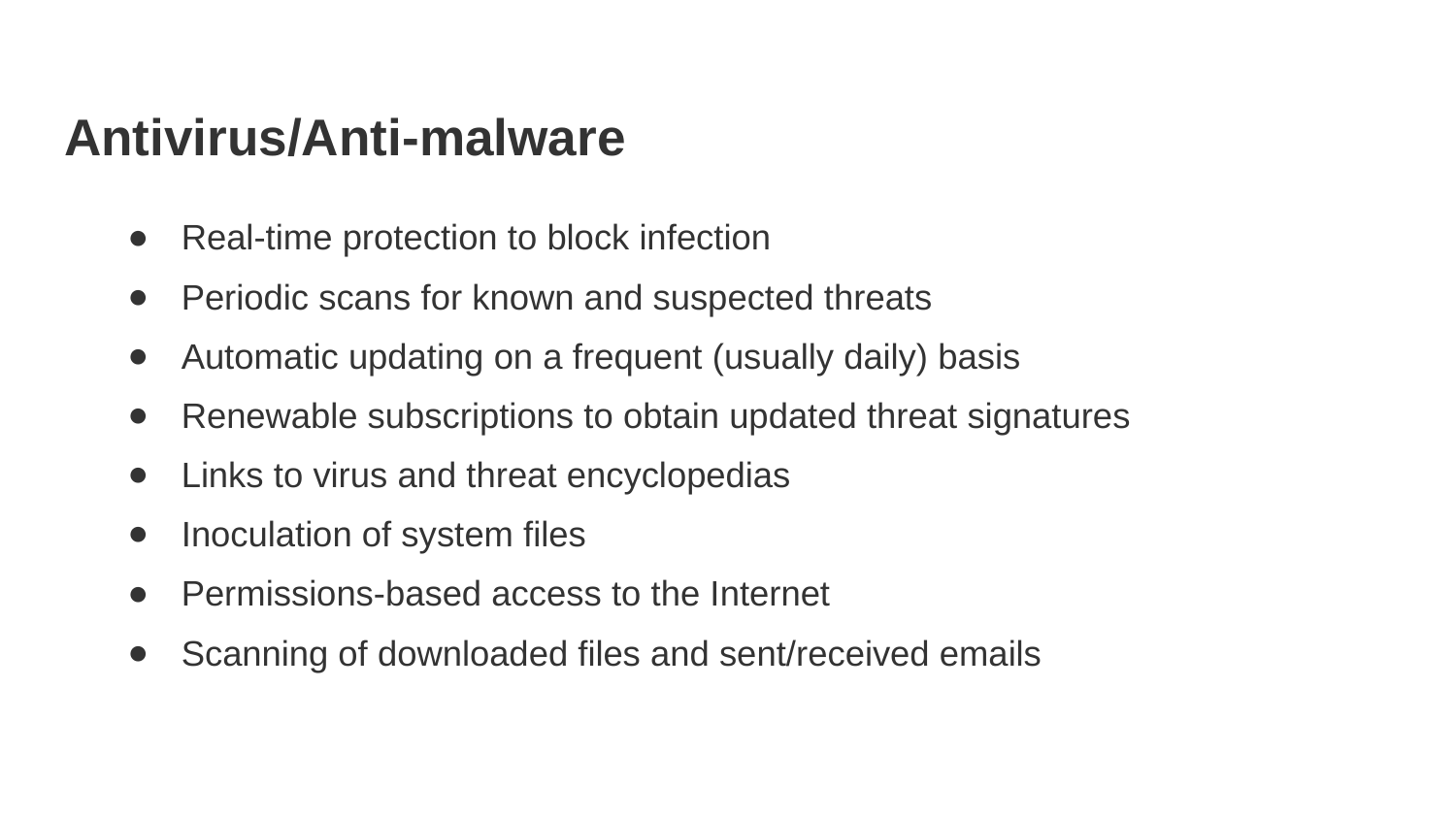

# Antivirus/Anti-malware
Real-time protection to block infection
Periodic scans for known and suspected threats
Automatic updating on a frequent (usually daily) basis
Renewable subscriptions to obtain updated threat signatures
Links to virus and threat encyclopedias
Inoculation of system files
Permissions-based access to the Internet
Scanning of downloaded files and sent/received emails